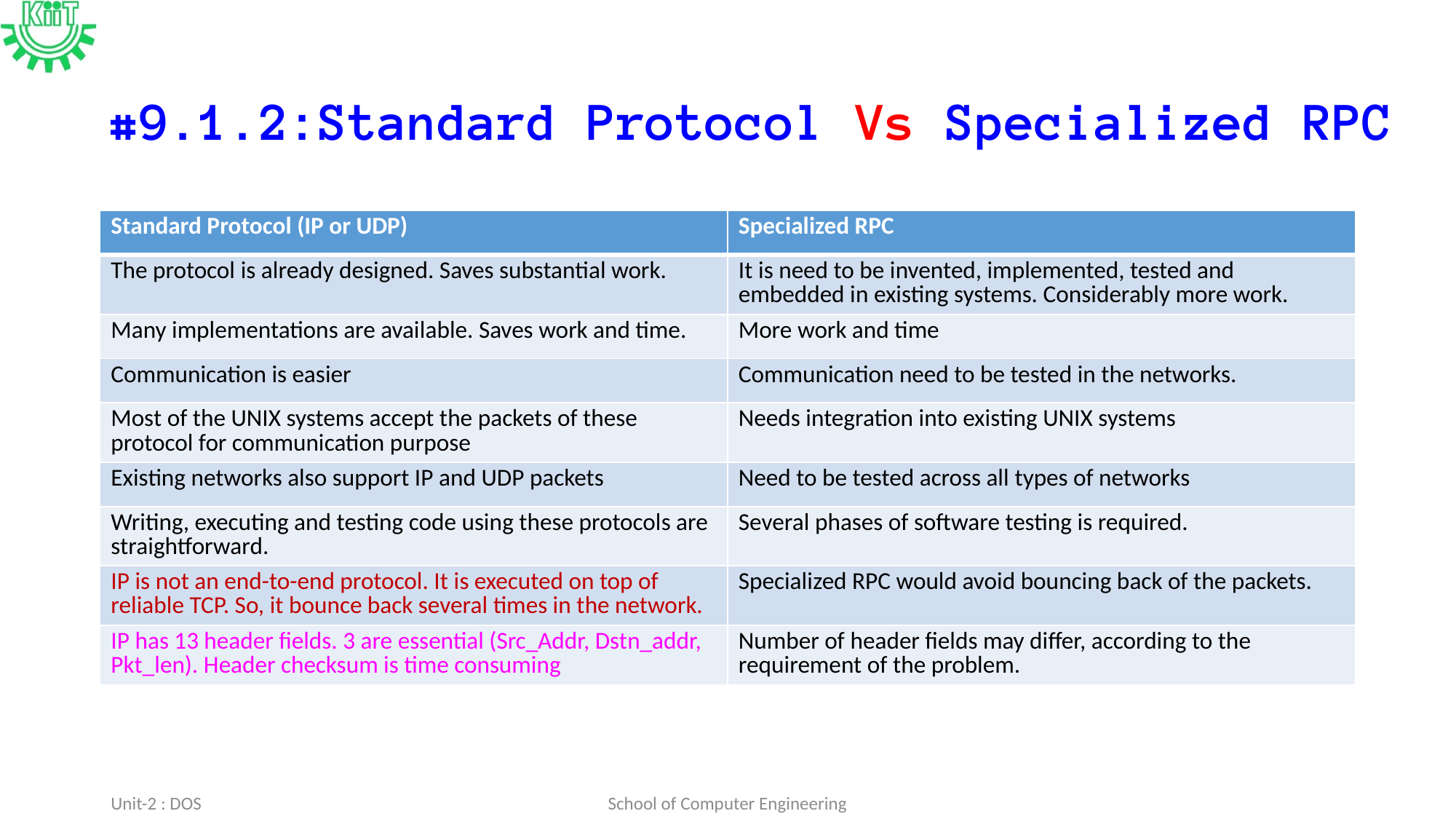

# #9.1.2:Standard Protocol Vs Specialized RPC
| Standard Protocol (IP or UDP) | Specialized RPC |
| --- | --- |
| The protocol is already designed. Saves substantial work. | It is need to be invented, implemented, tested and embedded in existing systems. Considerably more work. |
| Many implementations are available. Saves work and time. | More work and time |
| Communication is easier | Communication need to be tested in the networks. |
| Most of the UNIX systems accept the packets of these protocol for communication purpose | Needs integration into existing UNIX systems |
| Existing networks also support IP and UDP packets | Need to be tested across all types of networks |
| Writing, executing and testing code using these protocols are straightforward. | Several phases of software testing is required. |
| IP is not an end-to-end protocol. It is executed on top of reliable TCP. So, it bounce back several times in the network. | Specialized RPC would avoid bouncing back of the packets. |
| IP has 13 header fields. 3 are essential (Src\_Addr, Dstn\_addr, Pkt\_len). Header checksum is time consuming | Number of header fields may differ, according to the requirement of the problem. |
Unit-2 : DOS
6
School of Computer Engineering